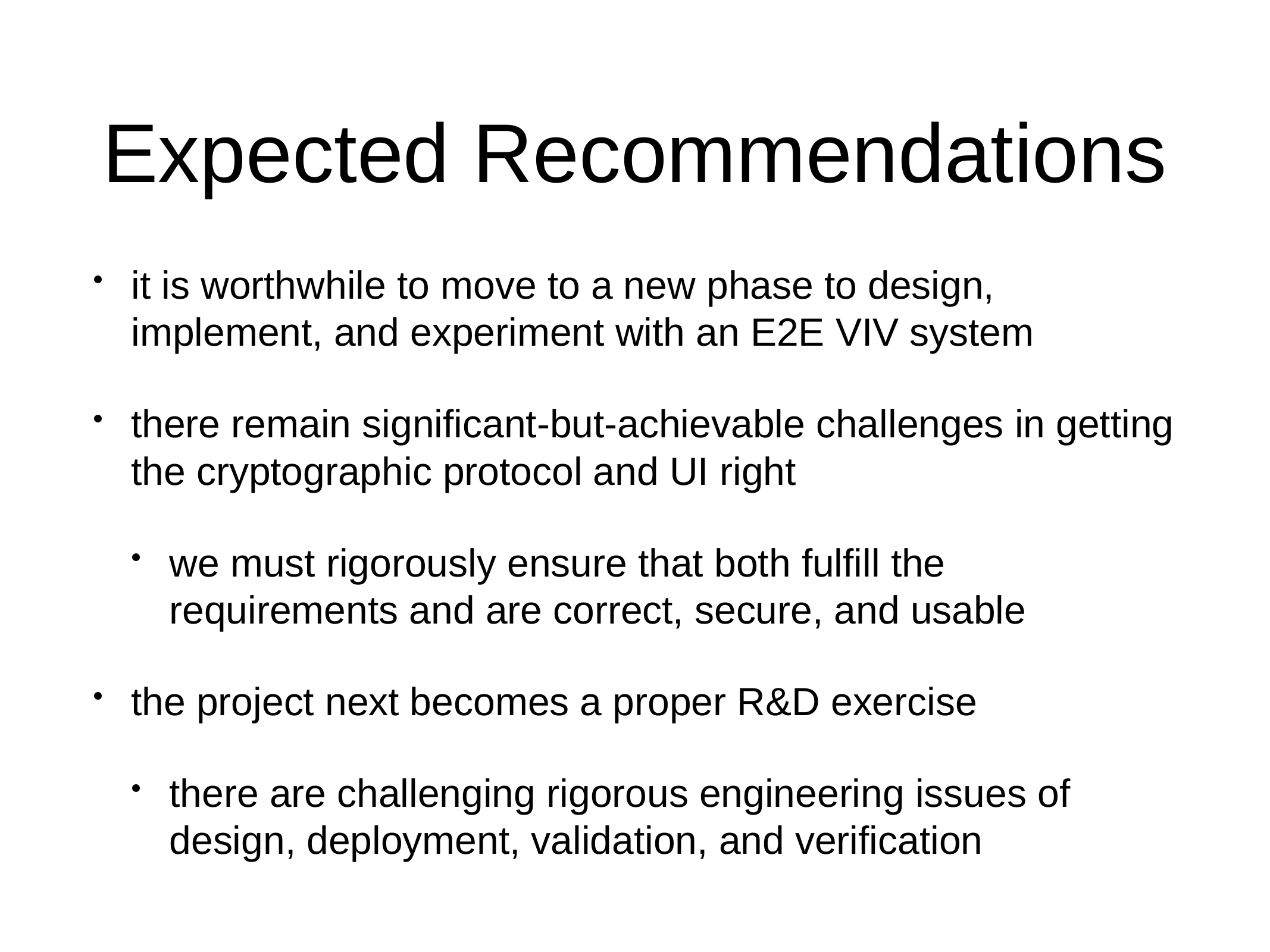

# Expected Recommendations
it is worthwhile to move to a new phase to design, implement, and experiment with an E2E VIV system
there remain significant-but-achievable challenges in getting the cryptographic protocol and UI right
we must rigorously ensure that both fulfill the requirements and are correct, secure, and usable
the project next becomes a proper R&D exercise
there are challenging rigorous engineering issues of design, deployment, validation, and verification